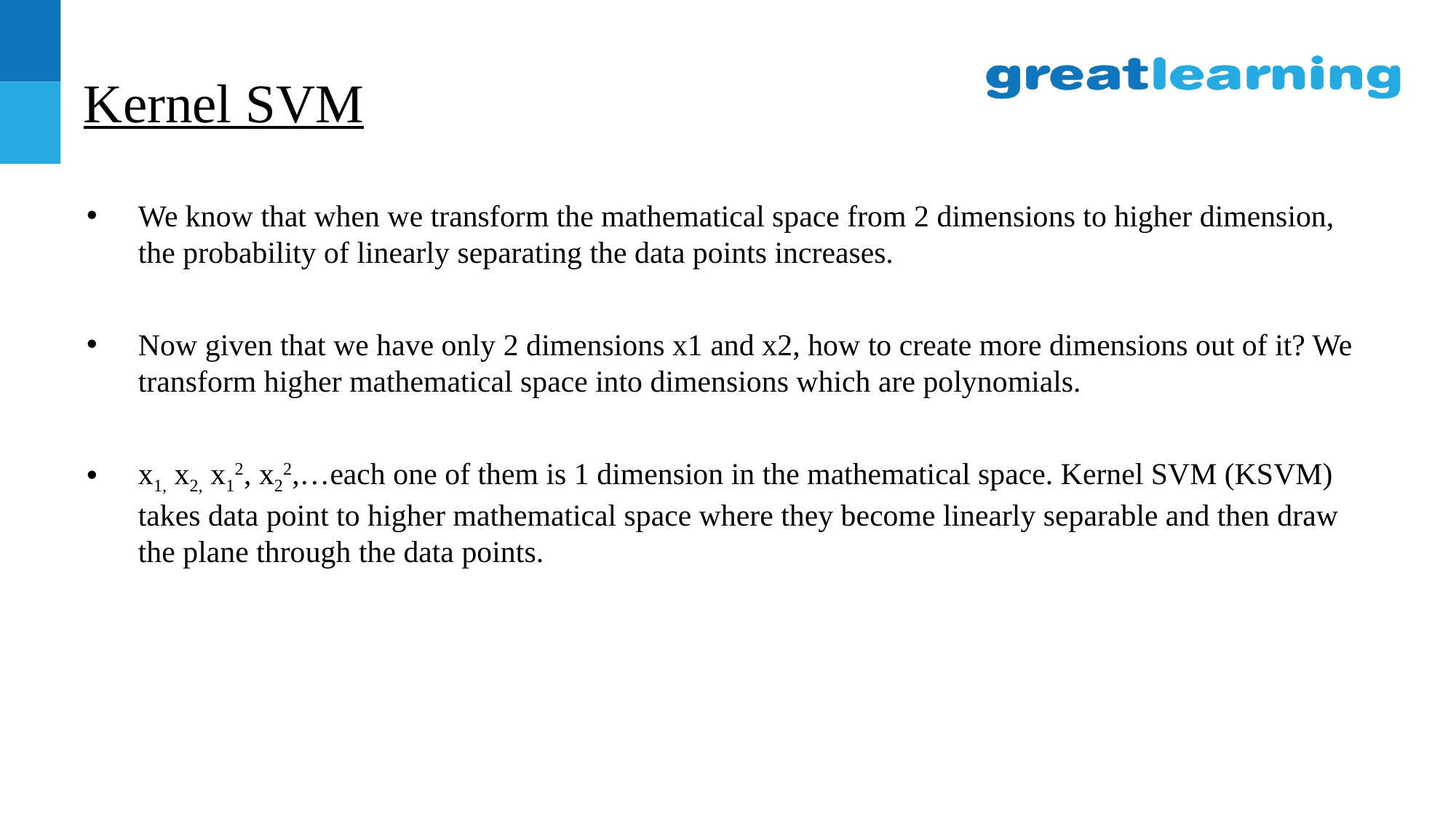

# Kernel SVM
We know that when we transform the mathematical space from 2 dimensions to higher dimension, the probability of linearly separating the data points increases.

Now given that we have only 2 dimensions x1 and x2, how to create more dimensions out of it? We transform higher mathematical space into dimensions which are polynomials.

x1, x2, x12, x22,…each one of them is 1 dimension in the mathematical space. Kernel SVM (KSVM) takes data point to higher mathematical space where they become linearly separable and then draw the plane through the data points.